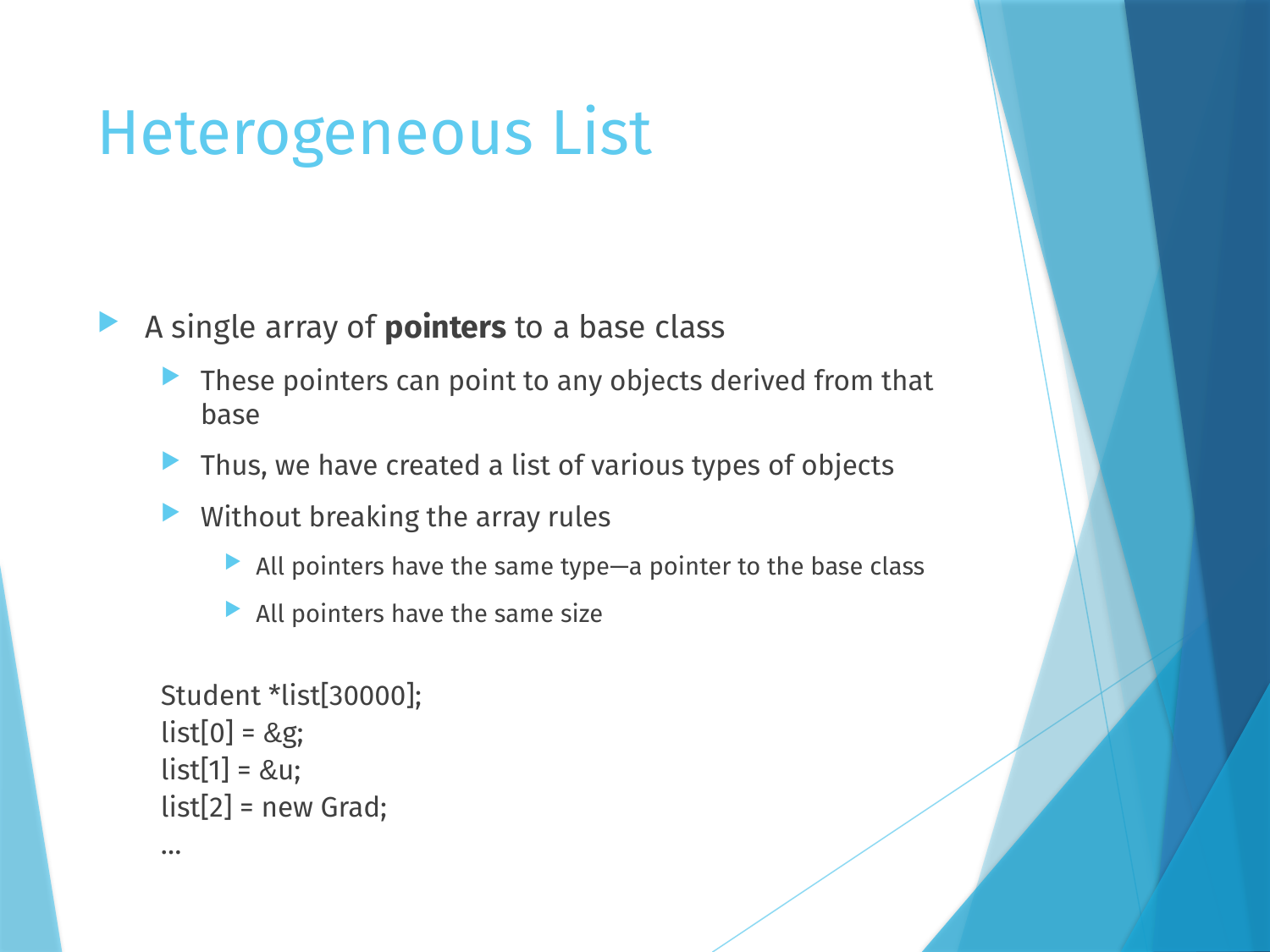

# Heterogeneous List
A single array of pointers to a base class
These pointers can point to any objects derived from that base
Thus, we have created a list of various types of objects
Without breaking the array rules
All pointers have the same type—a pointer to the base class
All pointers have the same size

Student *list[30000];
list[0] = &g;
list[1] = &u;
list[2] = new Grad;
…